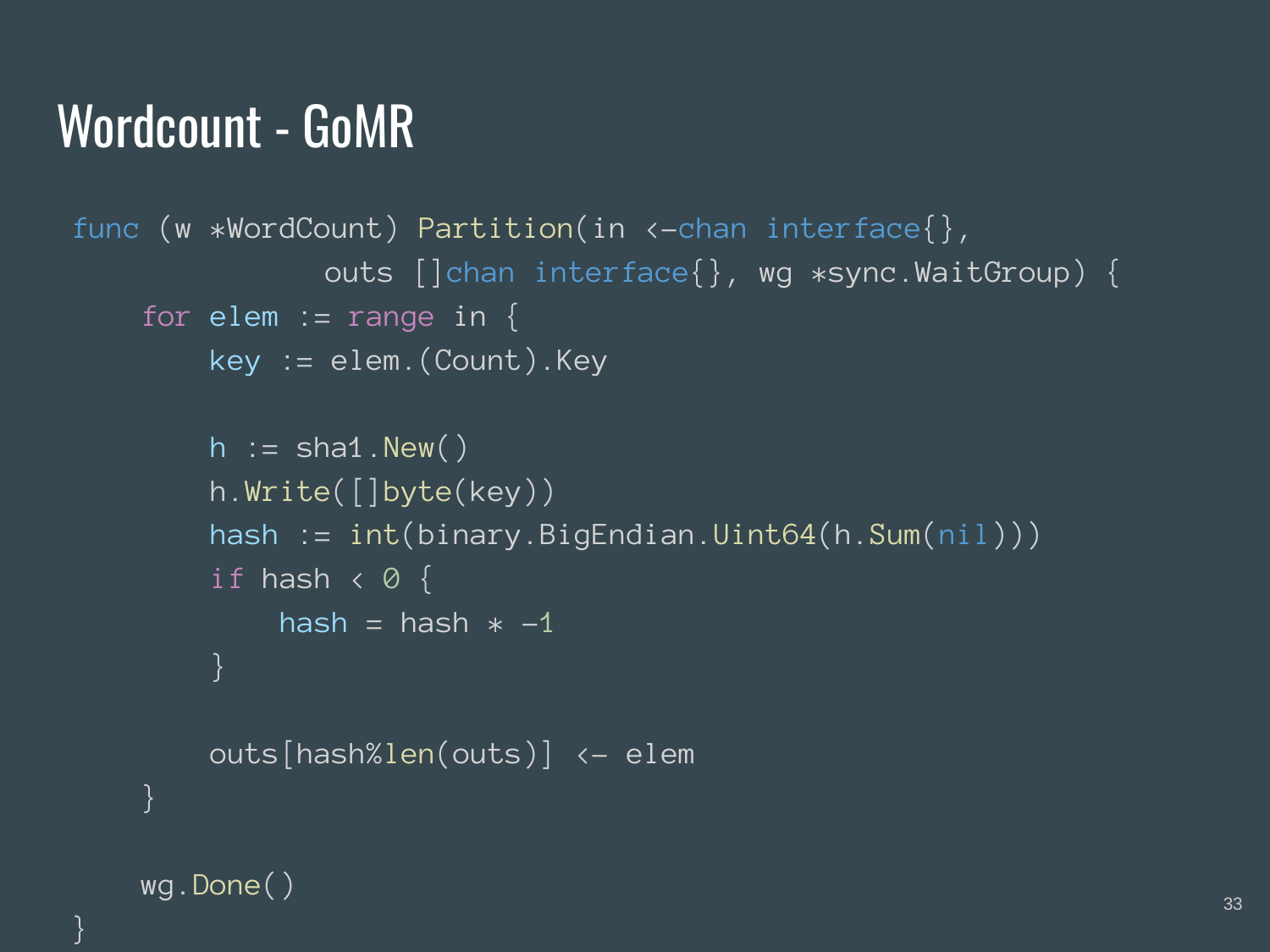

# Wordcount - GoMR
func (w *WordCount) Partition(in <-chan interface{},
		outs []chan interface{}, wg *sync.WaitGroup) {
    for elem := range in {
        key := elem.(Count).Key
        h := sha1.New()
        h.Write([]byte(key))
        hash := int(binary.BigEndian.Uint64(h.Sum(nil)))
        if hash < 0 {
            hash = hash * -1
        }
        outs[hash%len(outs)] <- elem
    }
    wg.Done()
}

33